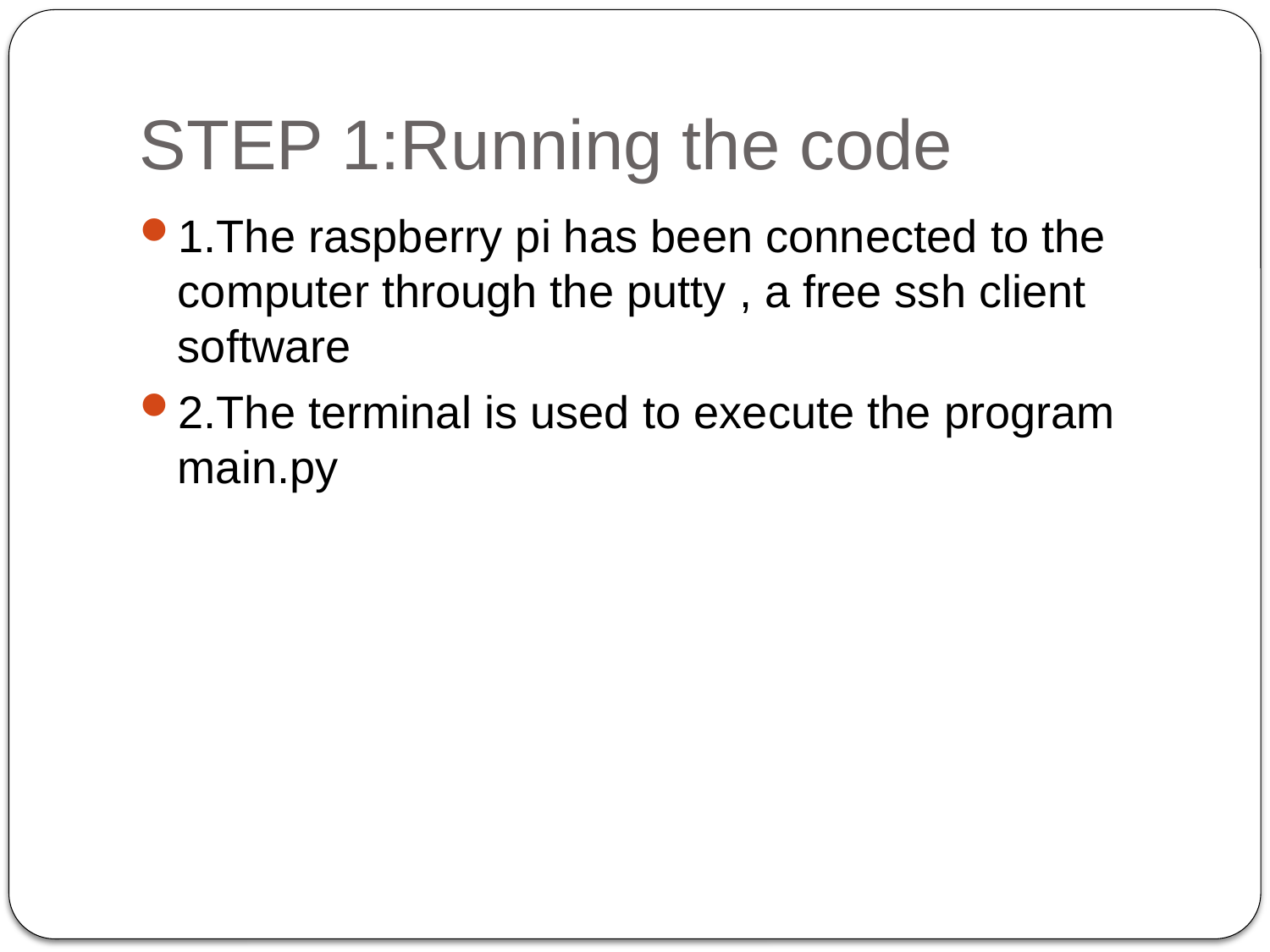

# STEP 1:Running the code
1.The raspberry pi has been connected to the computer through the putty , a free ssh client software
2.The terminal is used to execute the program main.py